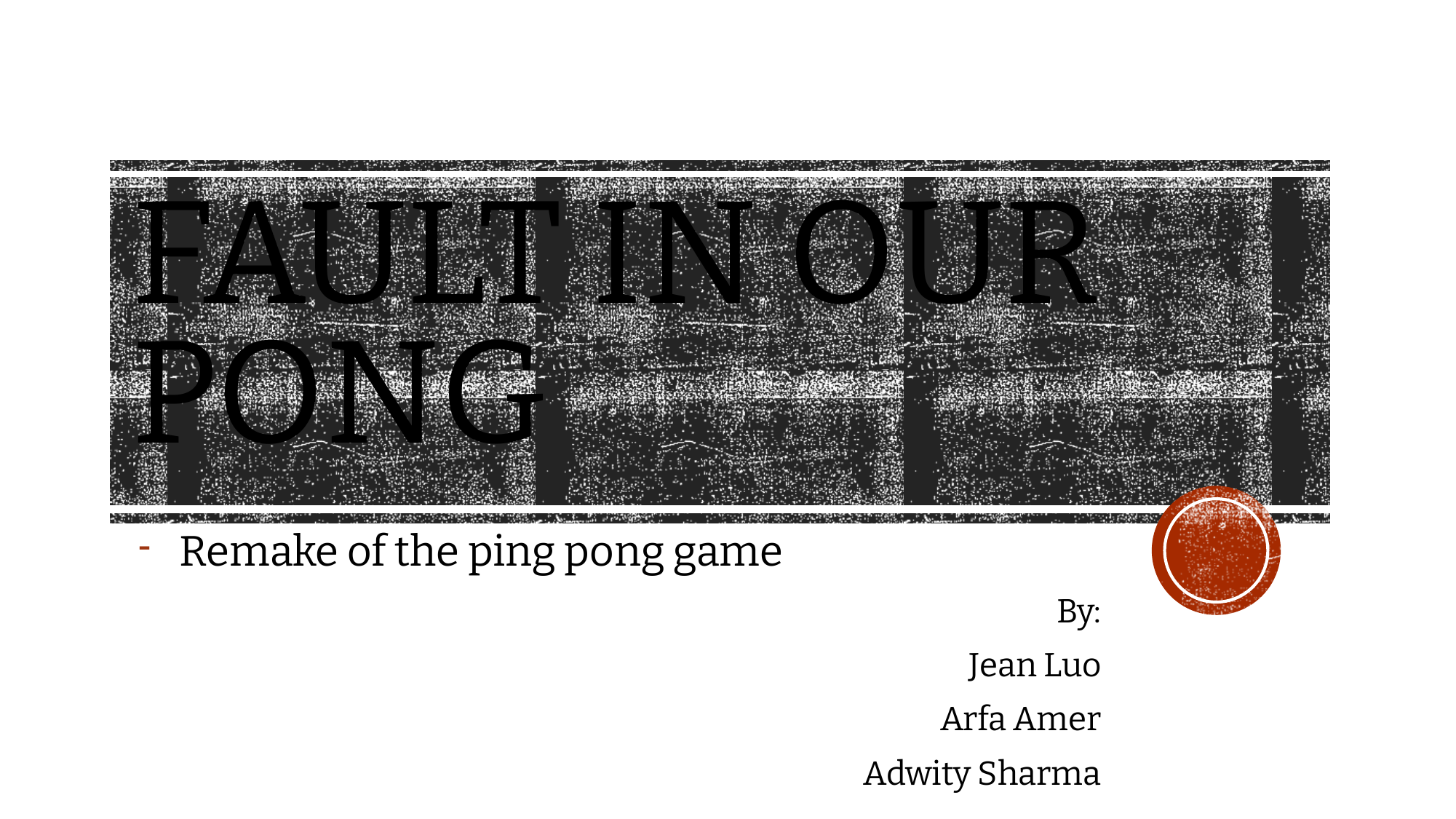

# Fault in our pong
Remake of the ping pong game
By:
Jean Luo
Arfa Amer
Adwity Sharma